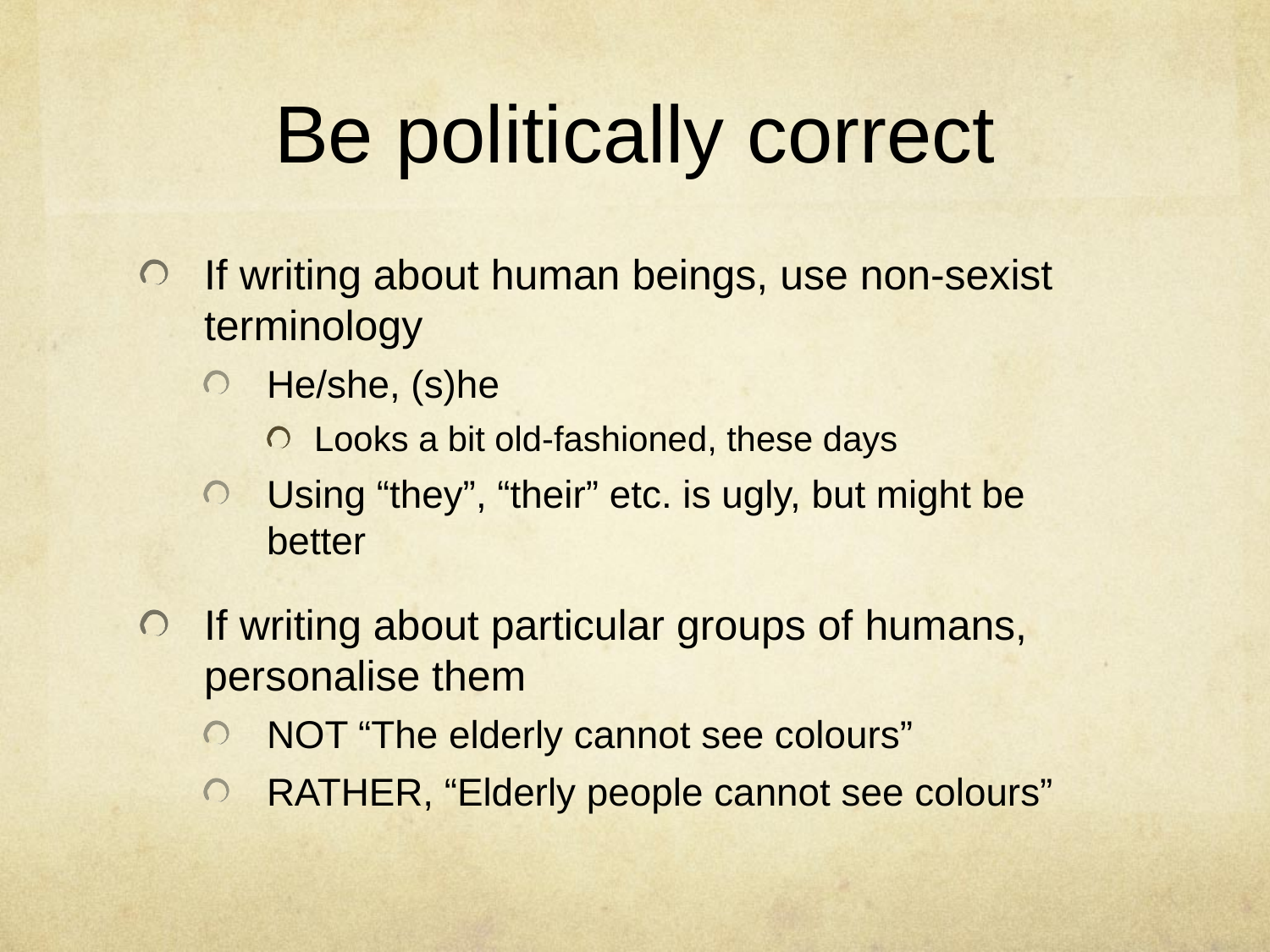

# Be politically correct
If writing about human beings, use non-sexist terminology
He/she, (s)he
Looks a bit old-fashioned, these days
Using “they”, “their” etc. is ugly, but might be better
If writing about particular groups of humans, personalise them
NOT “The elderly cannot see colours”
RATHER, “Elderly people cannot see colours”